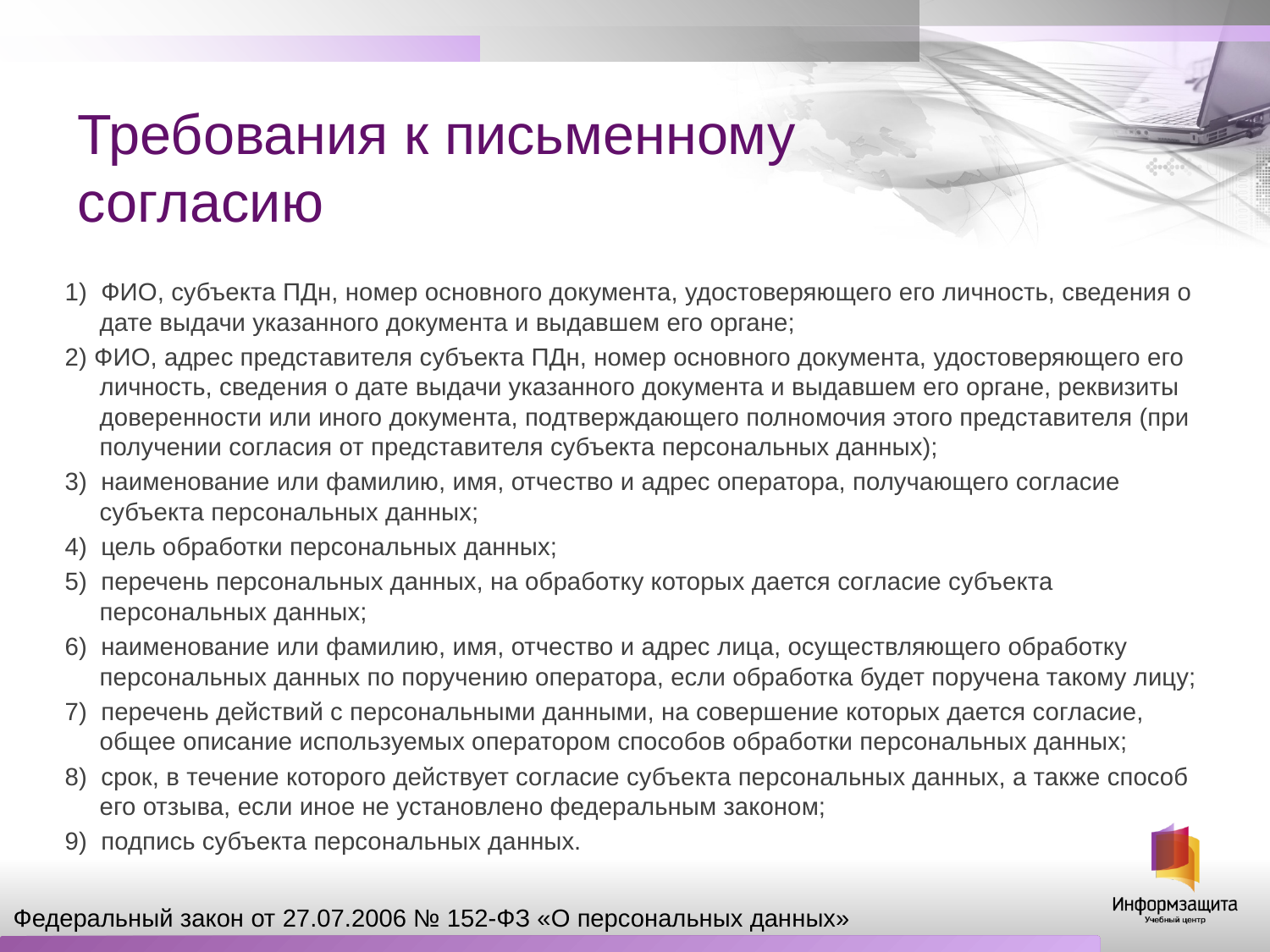

# Требования к письменному согласию
1)  ФИО, субъекта ПДн, номер основного документа, удостоверяющего его личность, сведения о дате выдачи указанного документа и выдавшем его органе;
2) ФИО, адрес представителя субъекта ПДн, номер основного документа, удостоверяющего его личность, сведения о дате выдачи указанного документа и выдавшем его органе, реквизиты доверенности или иного документа, подтверждающего полномочия этого представителя (при получении согласия от представителя субъекта персональных данных);
3)  наименование или фамилию, имя, отчество и адрес оператора, получающего согласие субъекта персональных данных;
4)  цель обработки персональных данных;
5)  перечень персональных данных, на обработку которых дается согласие субъекта персональных данных;
6)  наименование или фамилию, имя, отчество и адрес лица, осуществляющего обработку персональных данных по поручению оператора, если обработка будет поручена такому лицу;
7)  перечень действий с персональными данными, на совершение которых дается согласие, общее описание используемых оператором способов обработки персональных данных;
8)  срок, в течение которого действует согласие субъекта персональных данных, а также способ его отзыва, если иное не установлено федеральным законом;
9)  подпись субъекта персональных данных.
Федеральный закон от 27.07.2006 № 152-ФЗ «О персональных данных»